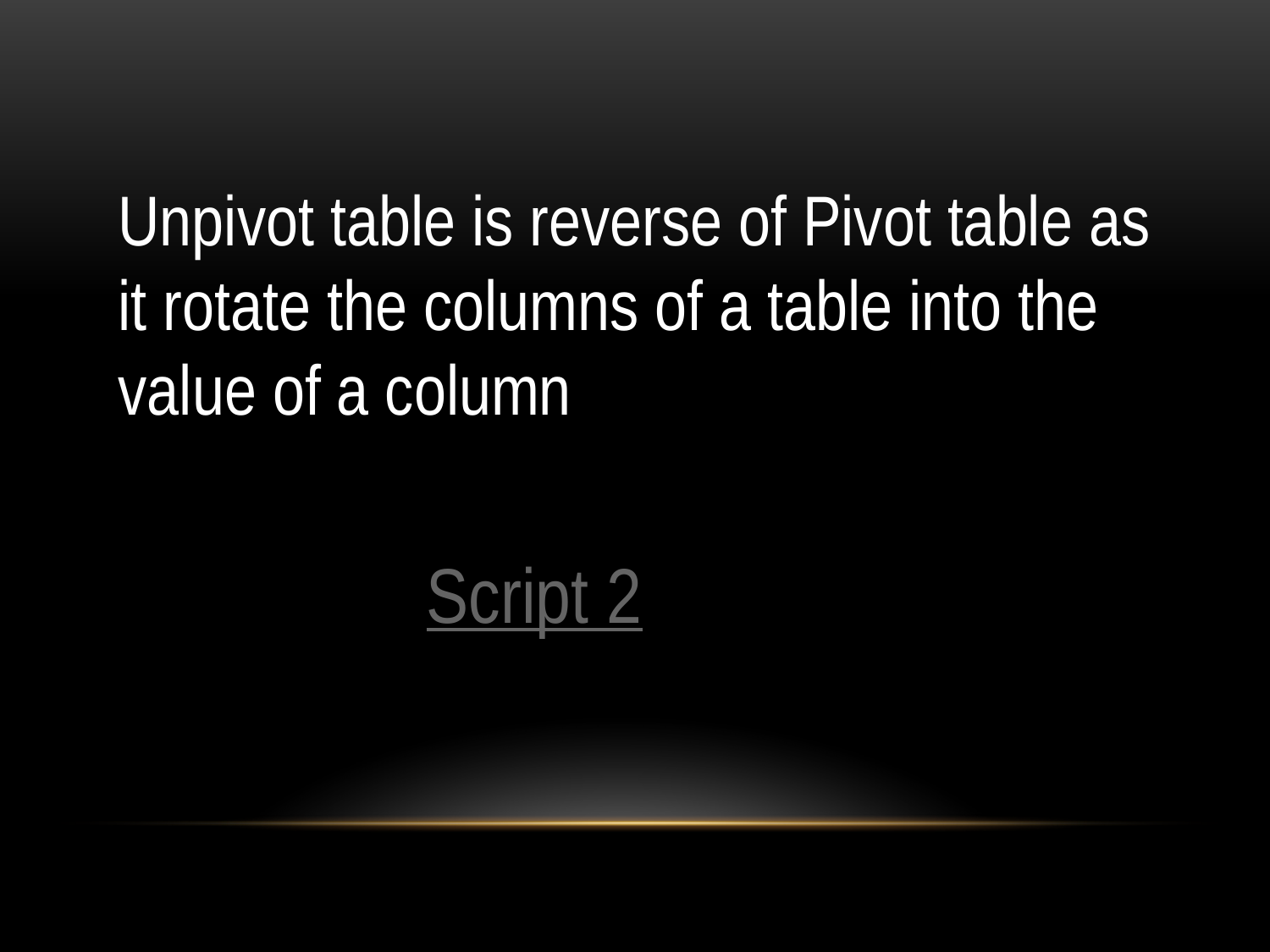

Unpivot table is reverse of Pivot table as it rotate the columns of a table into the value of a column
Script 2